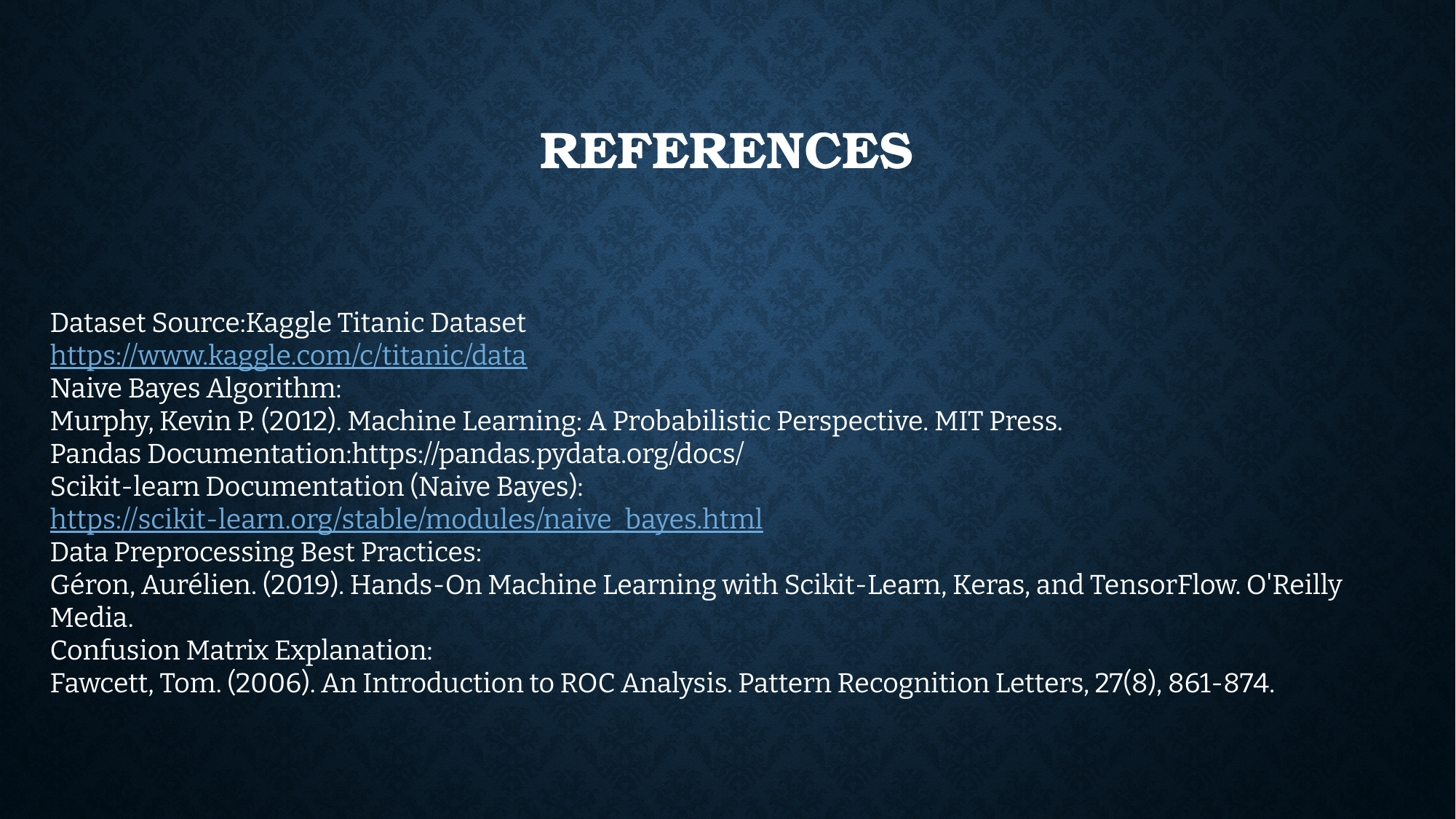

# references
Dataset Source:Kaggle Titanic Dataset
https://www.kaggle.com/c/titanic/data
Naive Bayes Algorithm:
Murphy, Kevin P. (2012). Machine Learning: A Probabilistic Perspective. MIT Press.
Pandas Documentation:https://pandas.pydata.org/docs/
Scikit-learn Documentation (Naive Bayes):
https://scikit-learn.org/stable/modules/naive_bayes.html
Data Preprocessing Best Practices:
Géron, Aurélien. (2019). Hands-On Machine Learning with Scikit-Learn, Keras, and TensorFlow. O'Reilly Media.
Confusion Matrix Explanation:
Fawcett, Tom. (2006). An Introduction to ROC Analysis. Pattern Recognition Letters, 27(8), 861-874.